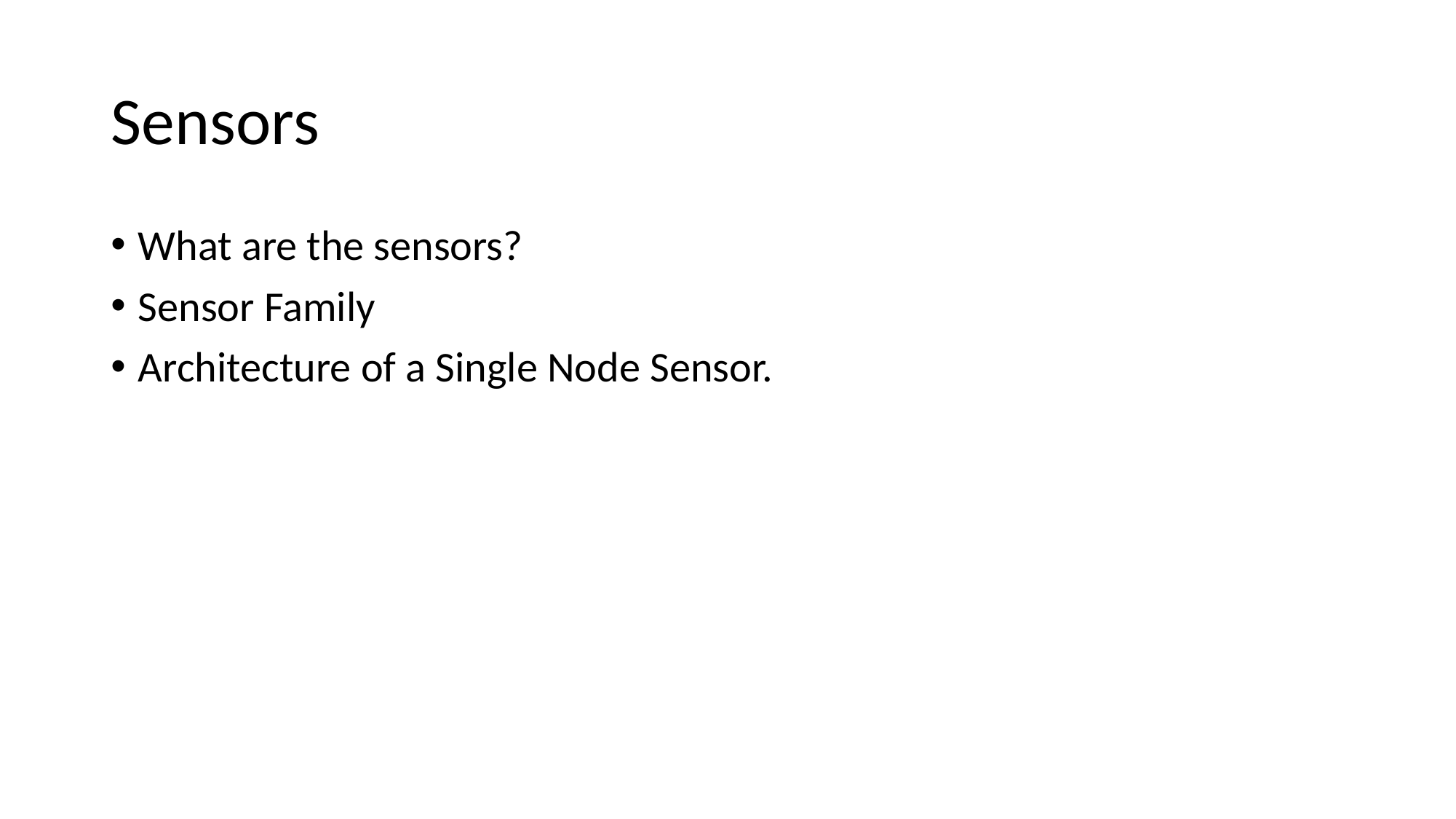

# Sensors
What are the sensors?
Sensor Family
Architecture of a Single Node Sensor.